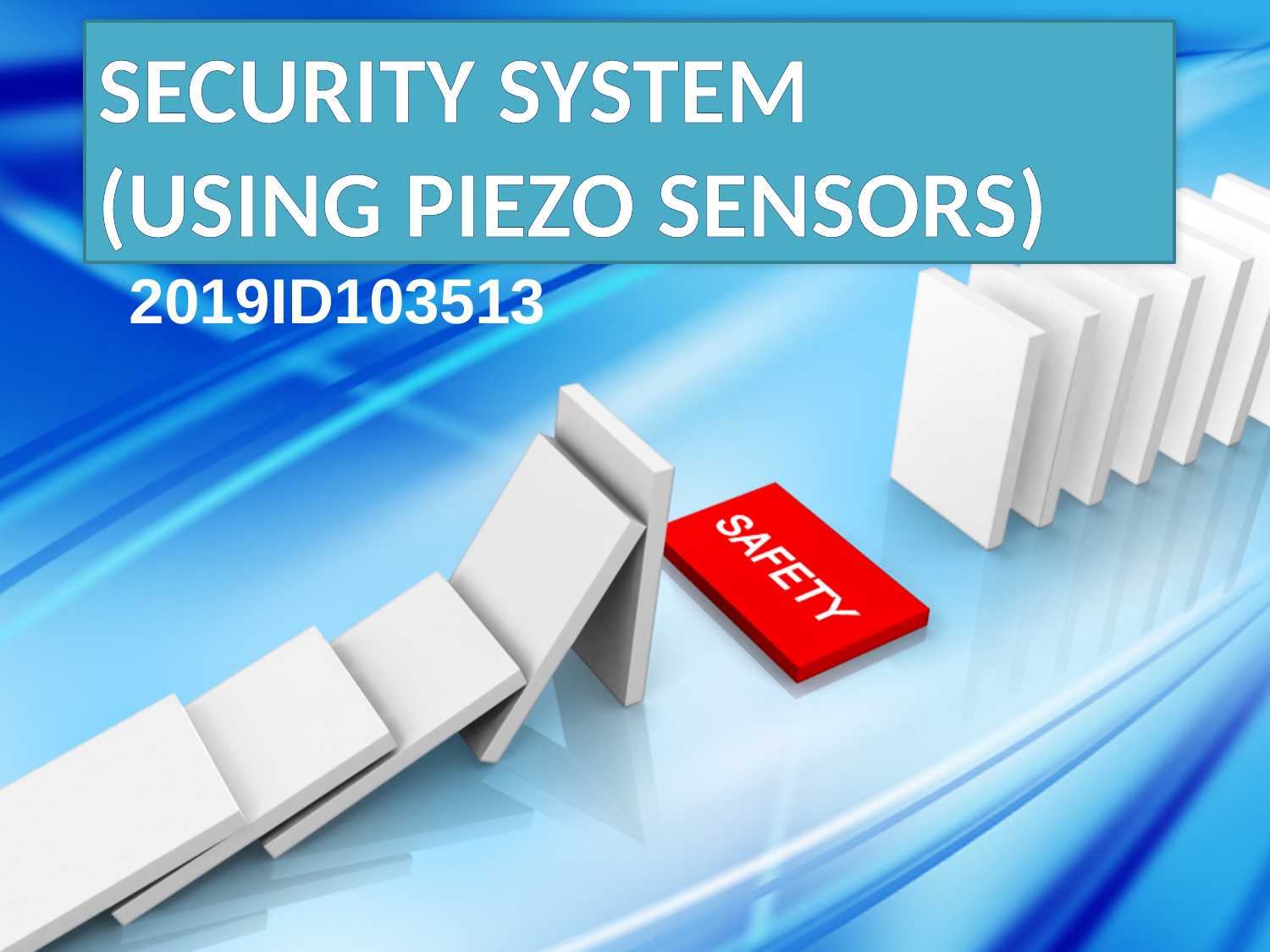

SECURITY SYSTEM
(USING PIEZO SENSORS)
#
2019ID103513